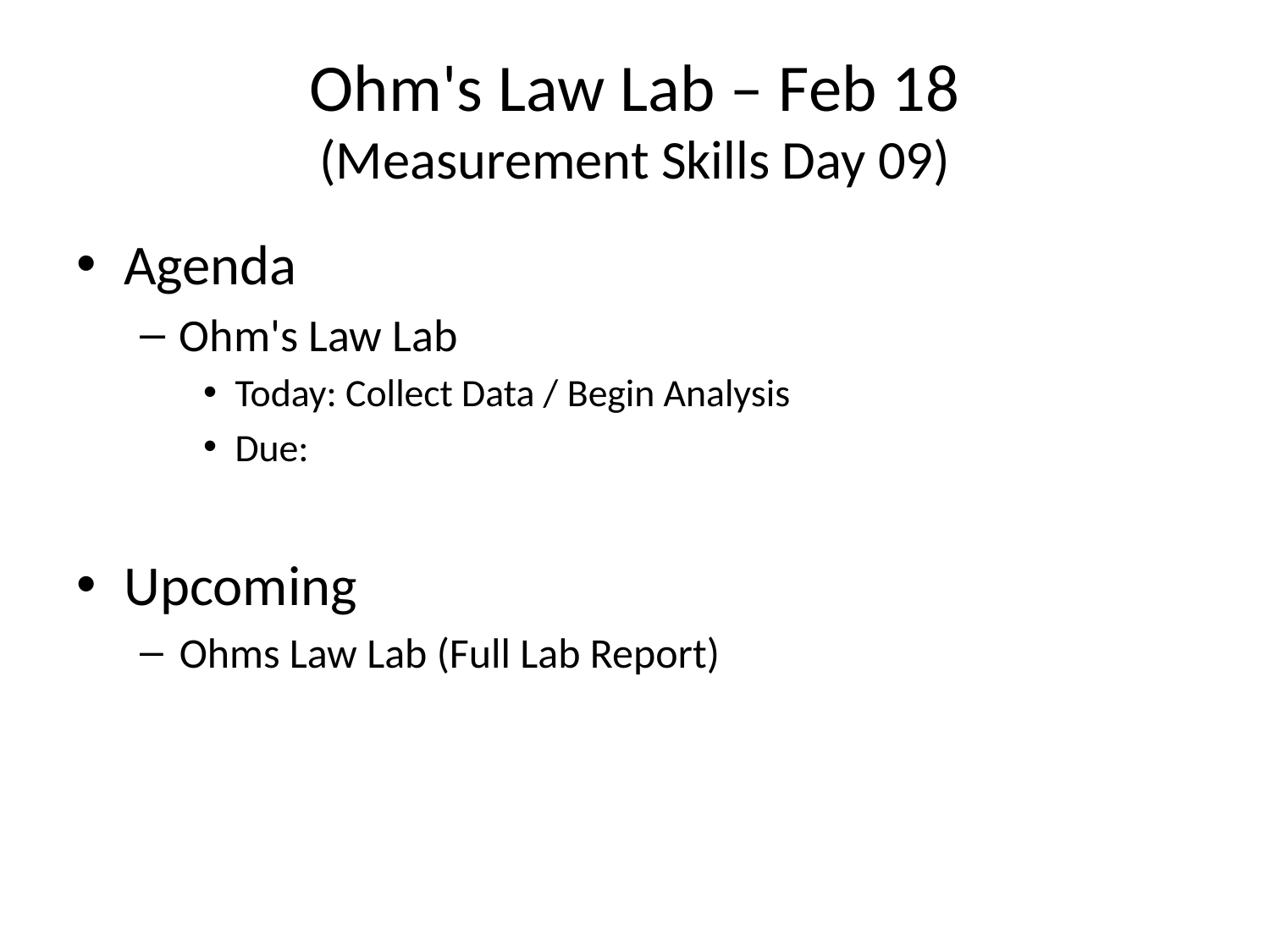

# Ohm's Law Lab – Feb 18 (Measurement Skills Day 09)
Agenda
Ohm's Law Lab
Today: Collect Data / Begin Analysis
Due:

Upcoming
Ohms Law Lab (Full Lab Report)